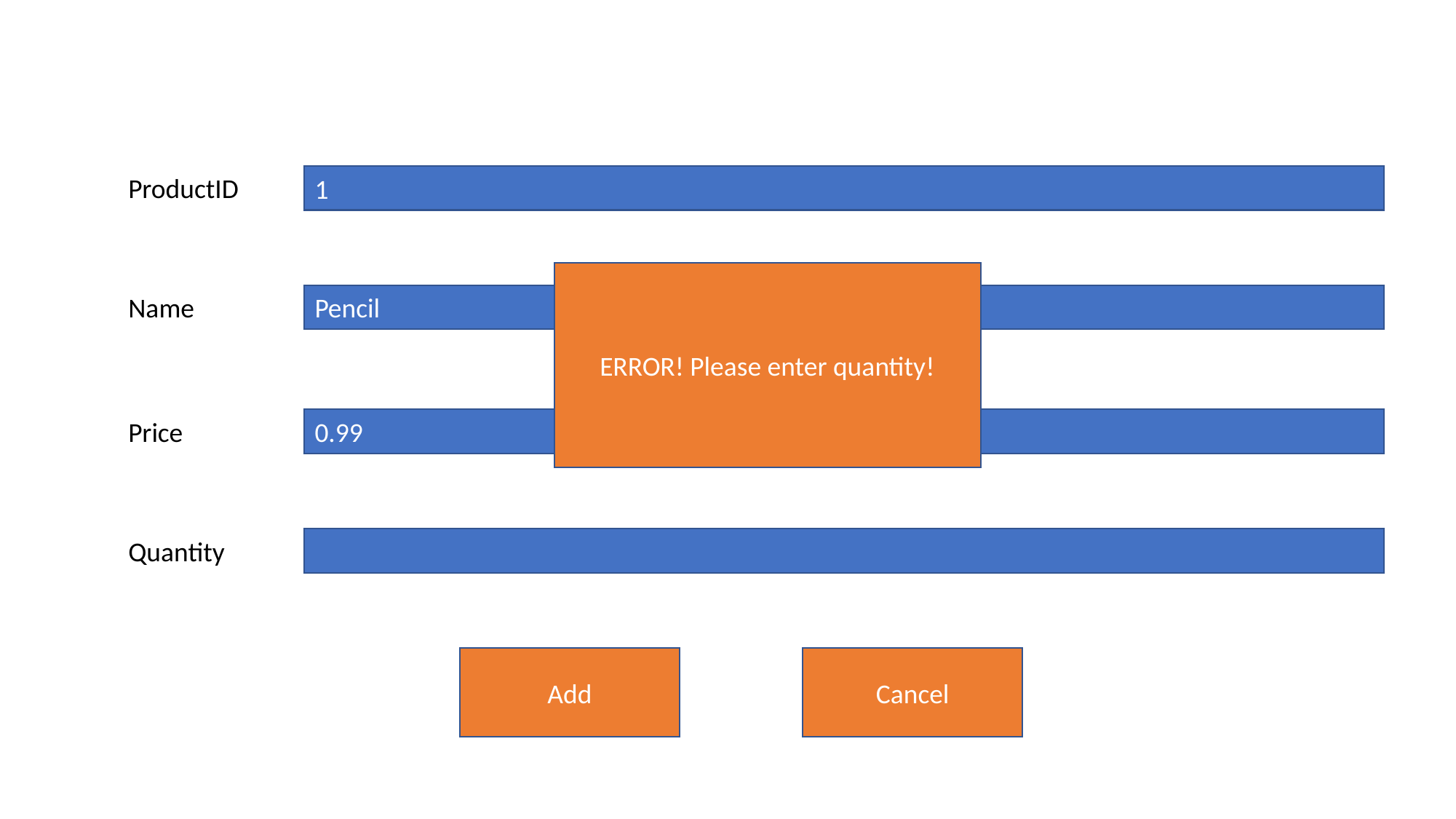

1
ProductID
ERROR! Please enter quantity!
Pencil
Name
0.99
Price

Quantity
Cancel
Add